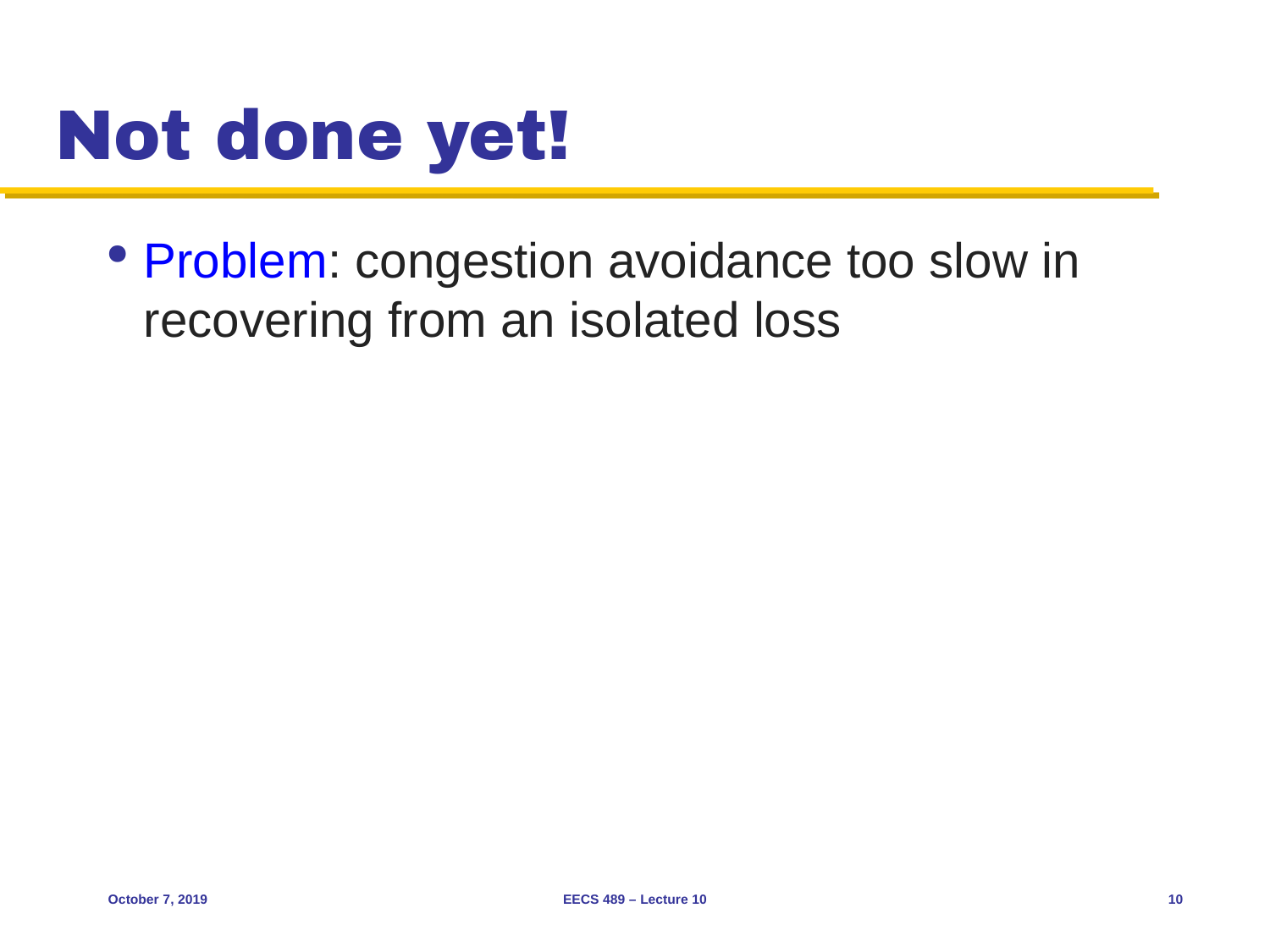

# Not done yet!
Problem: congestion avoidance too slow in recovering from an isolated loss
October 7, 2019
EECS 489 – Lecture 10
10